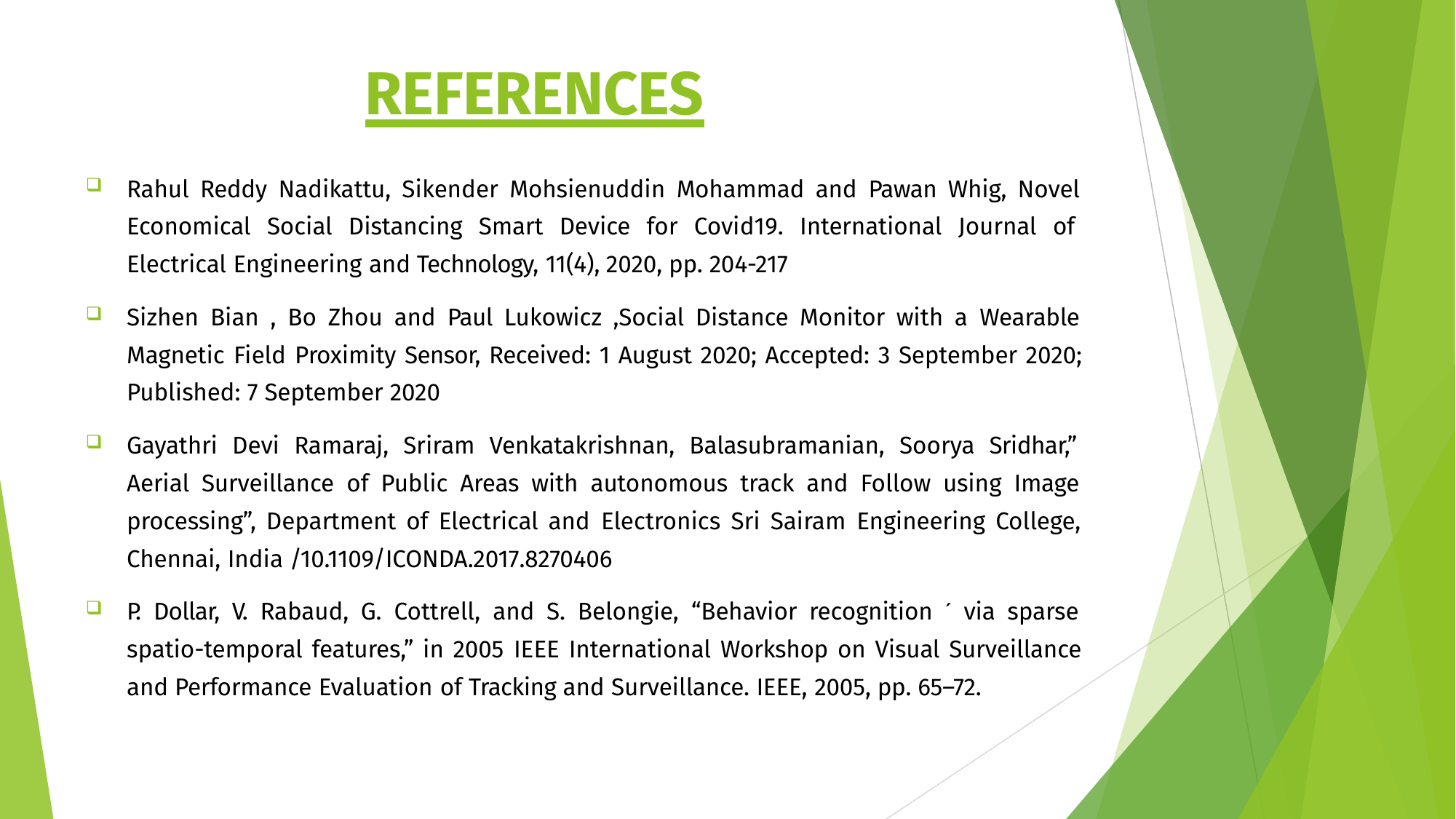

# REFERENCES
Rahul Reddy Nadikattu, Sikender Mohsienuddin Mohammad and Pawan Whig, Novel  Economical Social Distancing Smart Device for Covid19. International Journal of  Electrical Engineering and Technology, 11(4), 2020, pp. 204-217
Sizhen Bian , Bo Zhou and Paul Lukowicz ,Social Distance Monitor with a Wearable  Magnetic Field Proximity Sensor, Received: 1 August 2020; Accepted: 3 September 2020;  Published: 7 September 2020
Gayathri Devi Ramaraj, Sriram Venkatakrishnan, Balasubramanian, Soorya Sridhar,”  Aerial Surveillance of Public Areas with autonomous track and Follow using Image  processing”, Department of Electrical and Electronics Sri Sairam Engineering College,  Chennai, India /10.1109/ICONDA.2017.8270406
P. Dollar, V. Rabaud, G. Cottrell, and S. Belongie, “Behavior recognition ´ via sparse  spatio-temporal features,” in 2005 IEEE International Workshop on Visual Surveillance  and Performance Evaluation of Tracking and Surveillance. IEEE, 2005, pp. 65–72.